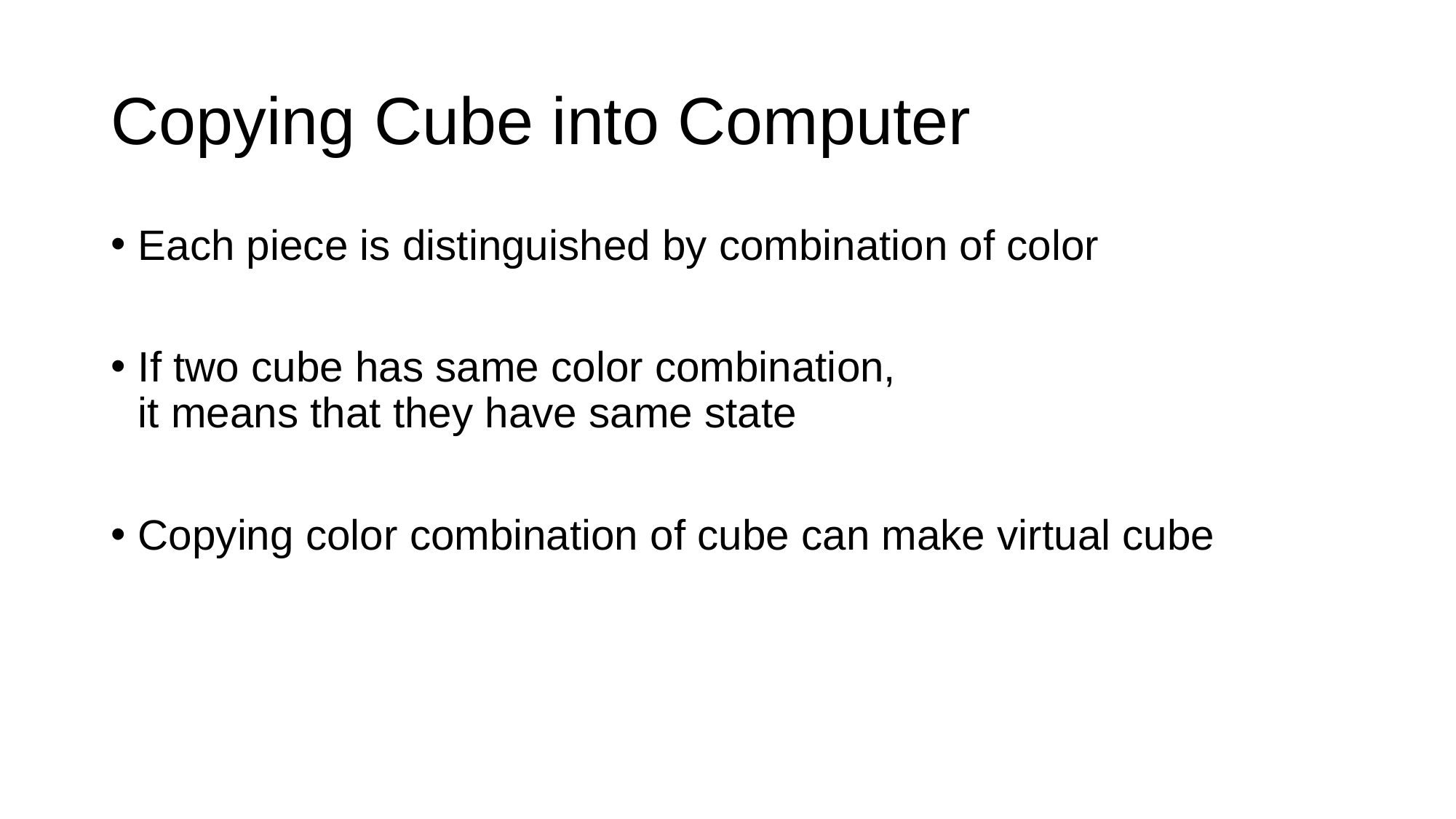

# Copying Cube into Computer
Each piece is distinguished by combination of color

If two cube has same color combination,
it means that they have same state

Copying color combination of cube can make virtual cube